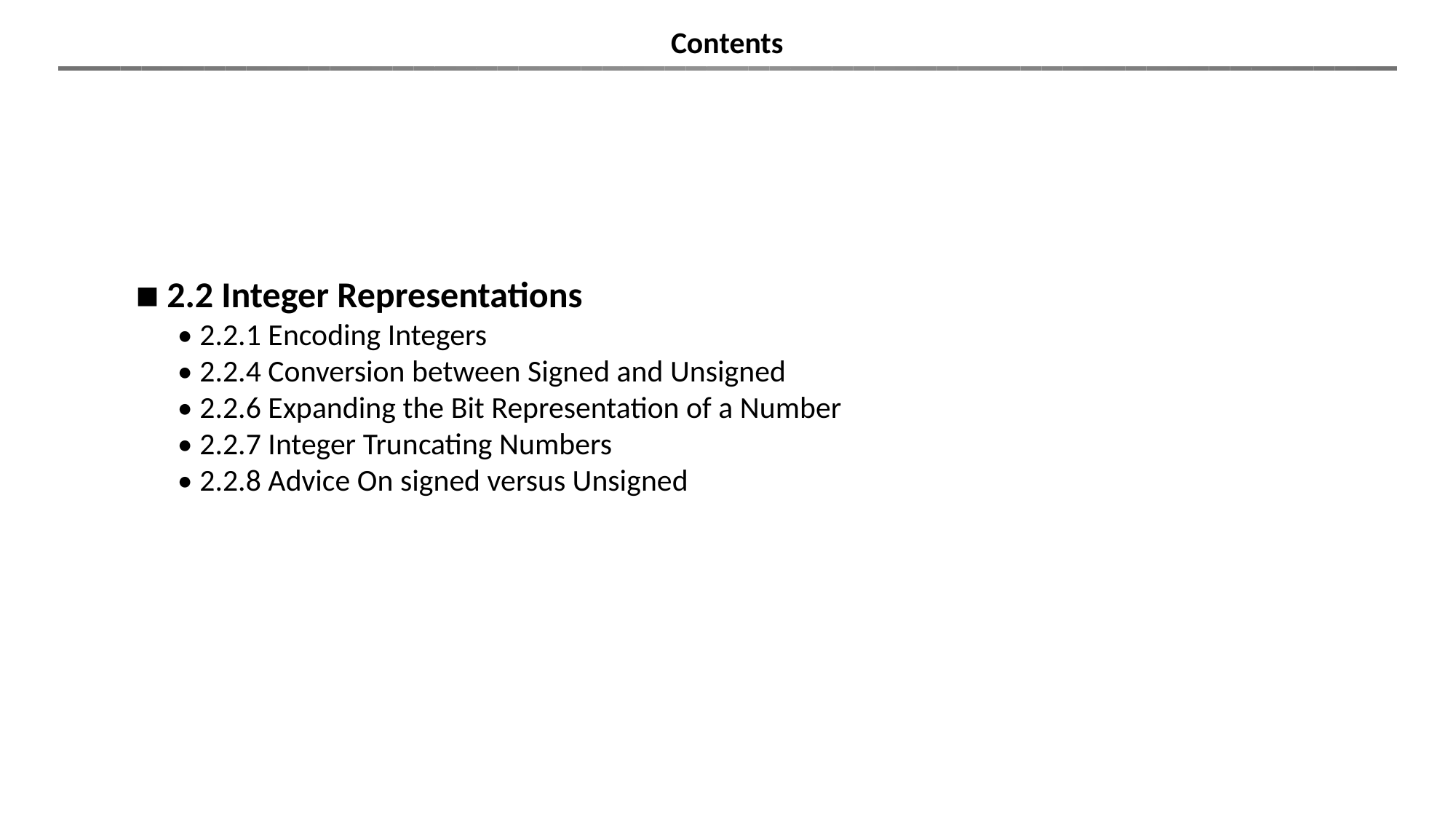

Contents

◼︎ 2.2 Integer Representations
      • 2.2.1 Encoding Integers
      • 2.2.4 Conversion between Signed and Unsigned
      • 2.2.6 Expanding the Bit Representation of a Number
      • 2.2.7 Integer Truncating Numbers
      • 2.2.8 Advice On signed versus Unsigned